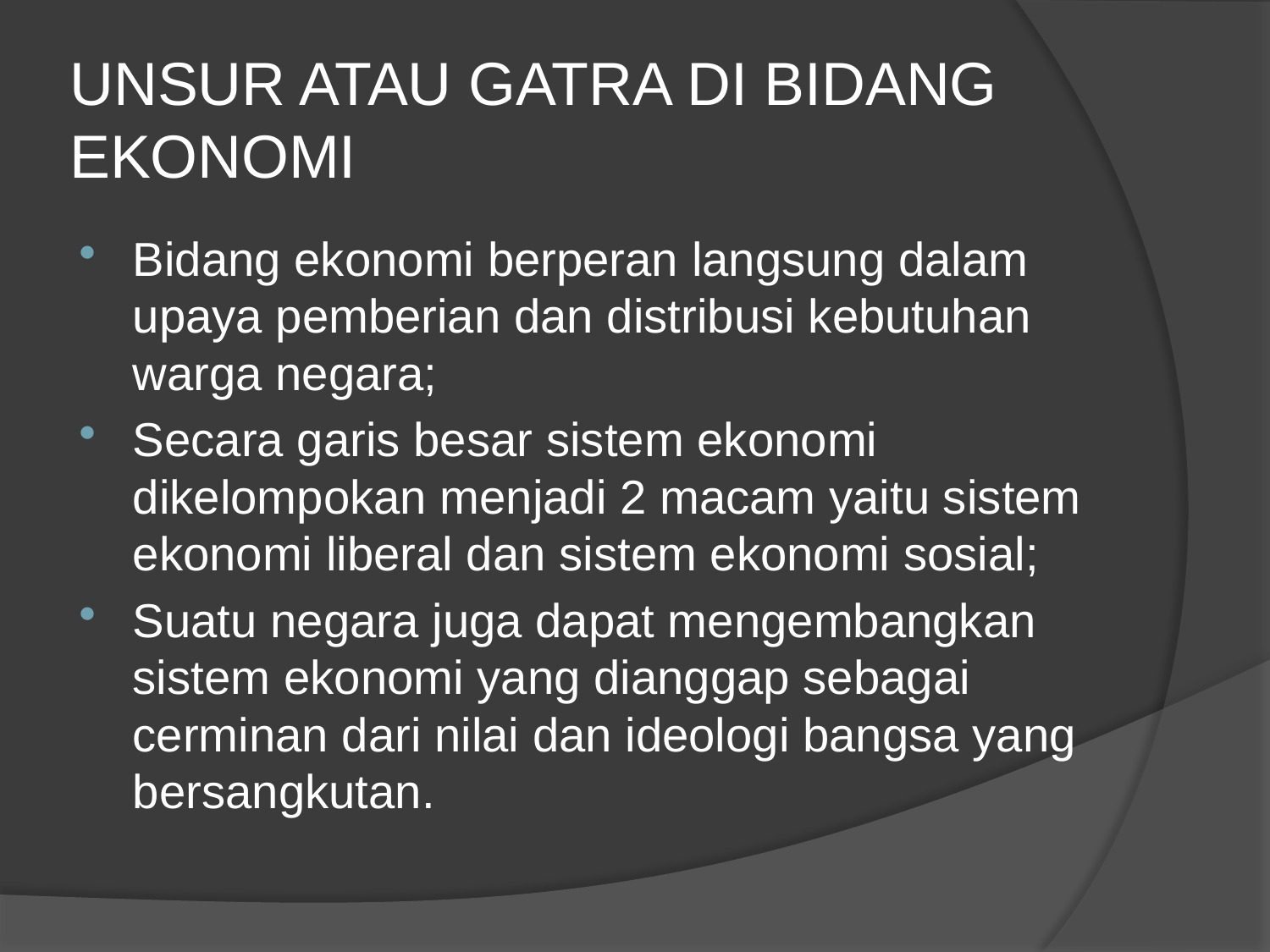

# UNSUR ATAU GATRA DI BIDANG EKONOMI
Bidang ekonomi berperan langsung dalam upaya pemberian dan distribusi kebutuhan warga negara;
Secara garis besar sistem ekonomi dikelompokan menjadi 2 macam yaitu sistem ekonomi liberal dan sistem ekonomi sosial;
Suatu negara juga dapat mengembangkan sistem ekonomi yang dianggap sebagai cerminan dari nilai dan ideologi bangsa yang bersangkutan.